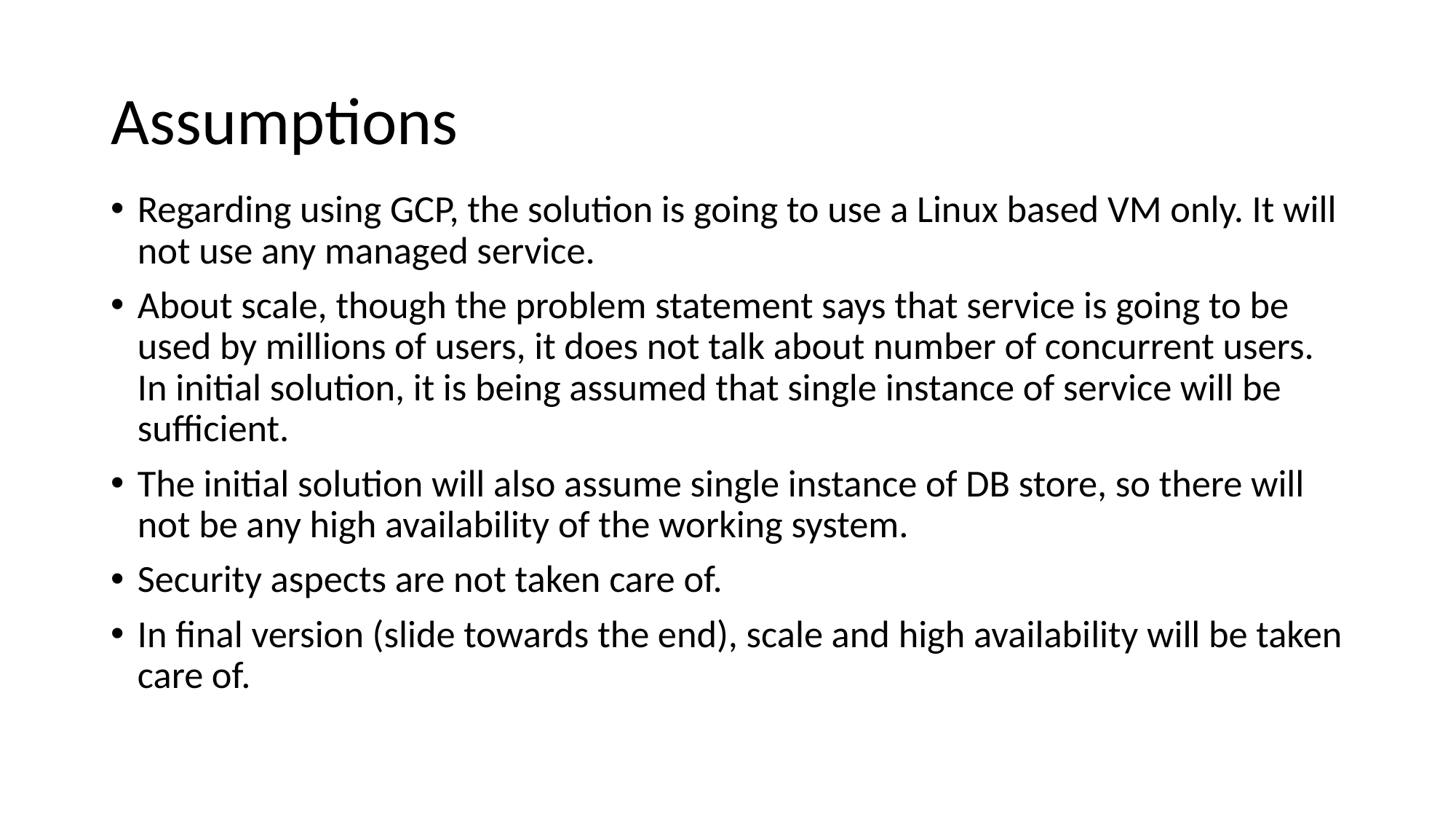

# Assumptions
Regarding using GCP, the solution is going to use a Linux based VM only. It will not use any managed service.
About scale, though the problem statement says that service is going to be used by millions of users, it does not talk about number of concurrent users. In initial solution, it is being assumed that single instance of service will be sufficient.
The initial solution will also assume single instance of DB store, so there will not be any high availability of the working system.
Security aspects are not taken care of.
In final version (slide towards the end), scale and high availability will be taken care of.